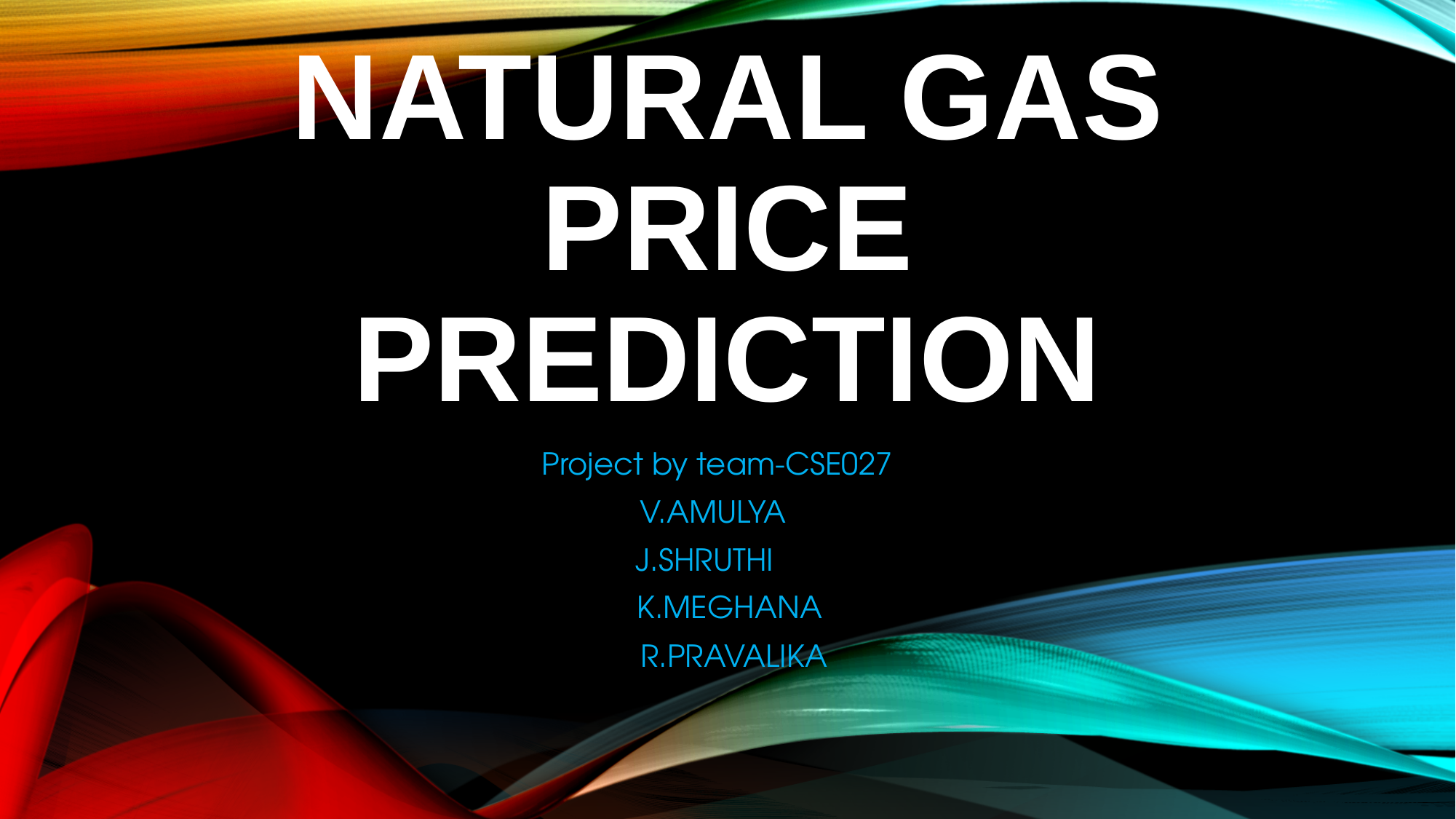

# NATURAL GAS PRICE PREDICTION
   Project by team-CSE027
  V.AMULYA
J.SHRUTHI
      K.MEGHANA
       R.PRAVALIKA